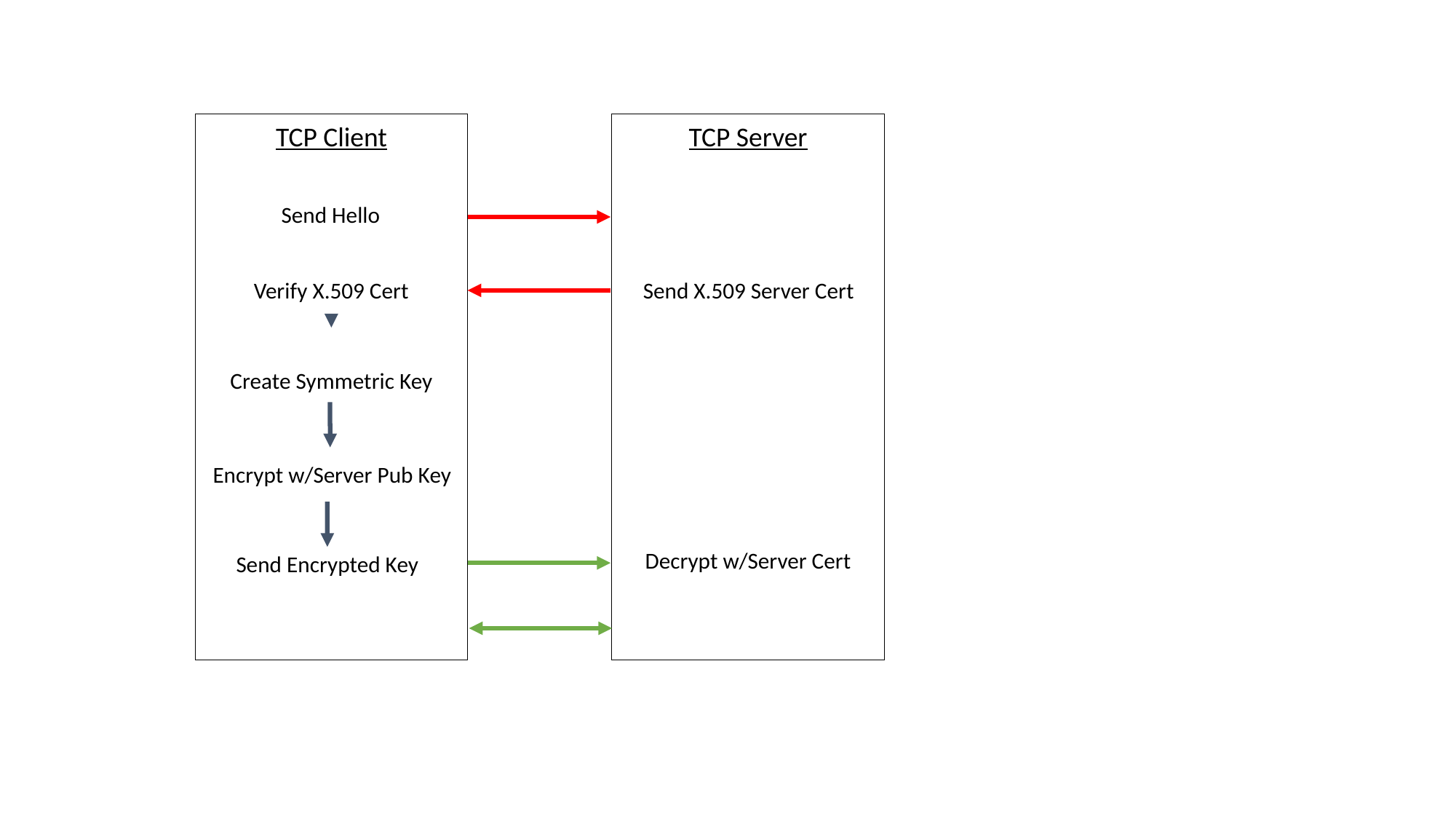

TCP Client
TCP Server
Send Hello
Verify X.509 Cert
Send X.509 Server Cert
Create Symmetric Key
Encrypt w/Server Pub Key
Decrypt w/Server Cert
Send Encrypted Key